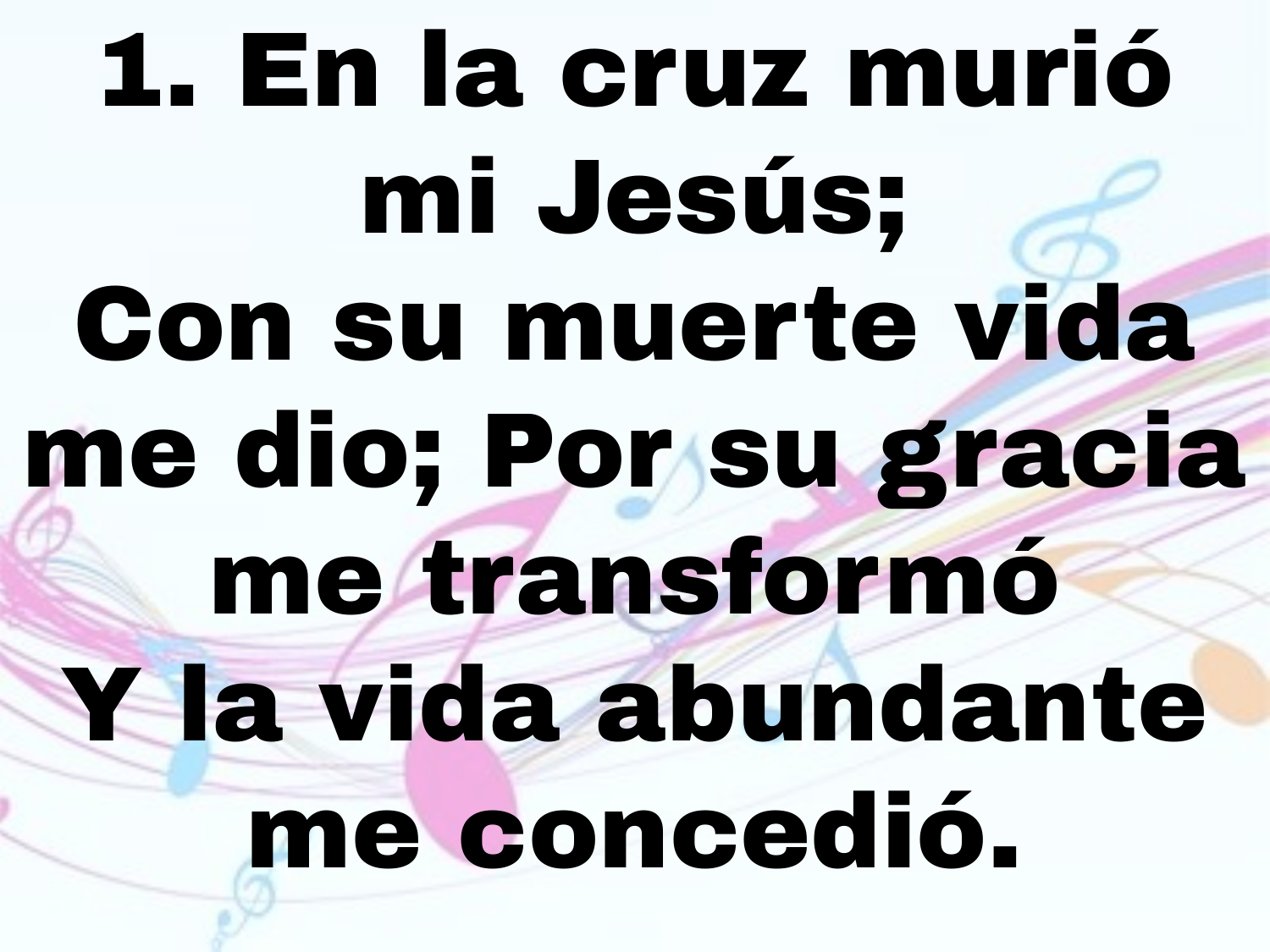

1. En la cruz murió mi Jesús;
Con su muerte vida me dio; Por su gracia me transformó
Y la vida abundante me concedió.